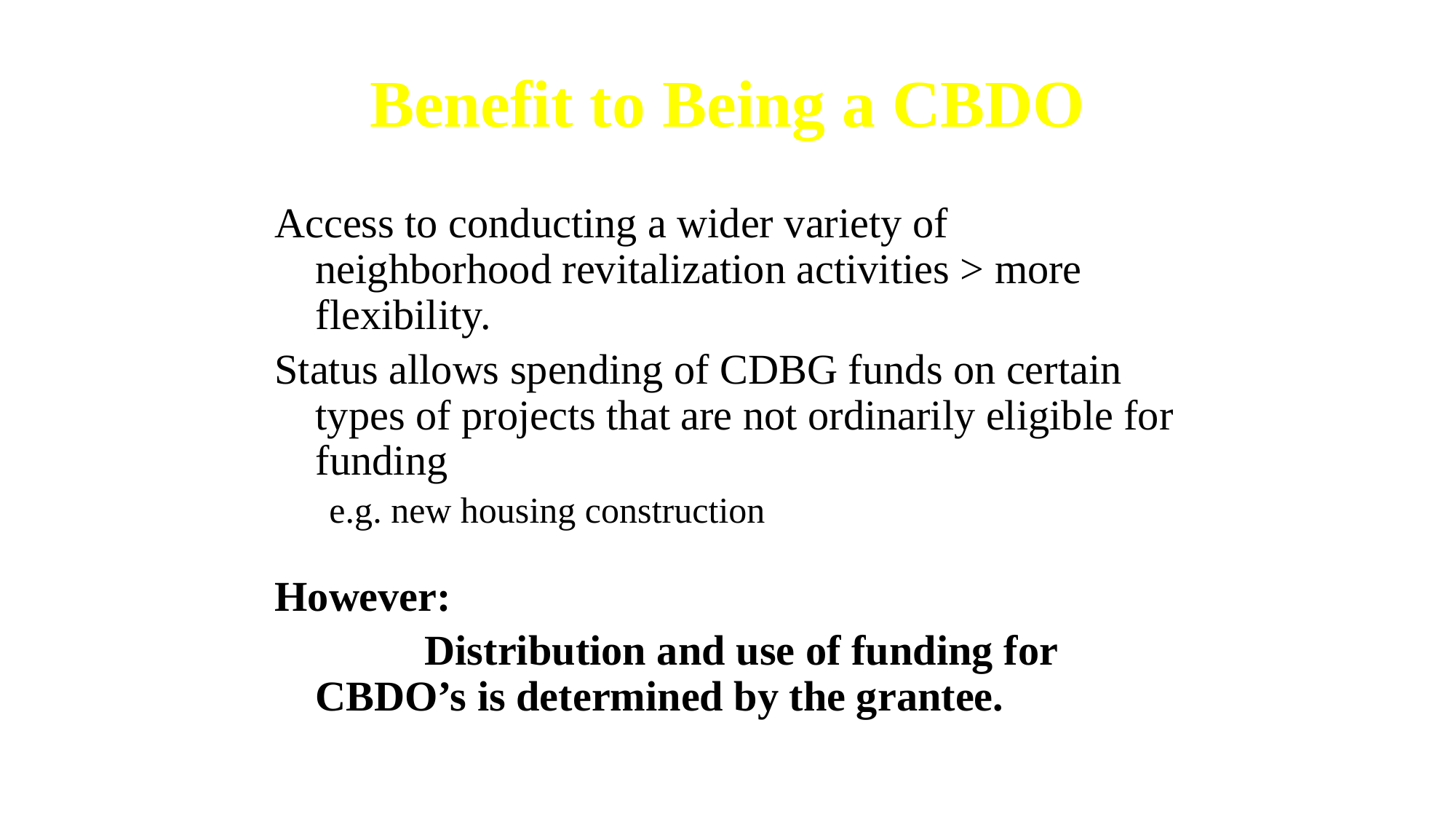

Benefit to Being a CBDO
Access to conducting a wider variety of neighborhood revitalization activities > more flexibility.
Status allows spending of CDBG funds on certain types of projects that are not ordinarily eligible for funding
e.g. new housing construction

However:
		Distribution and use of funding for 	CBDO’s is determined by the grantee.